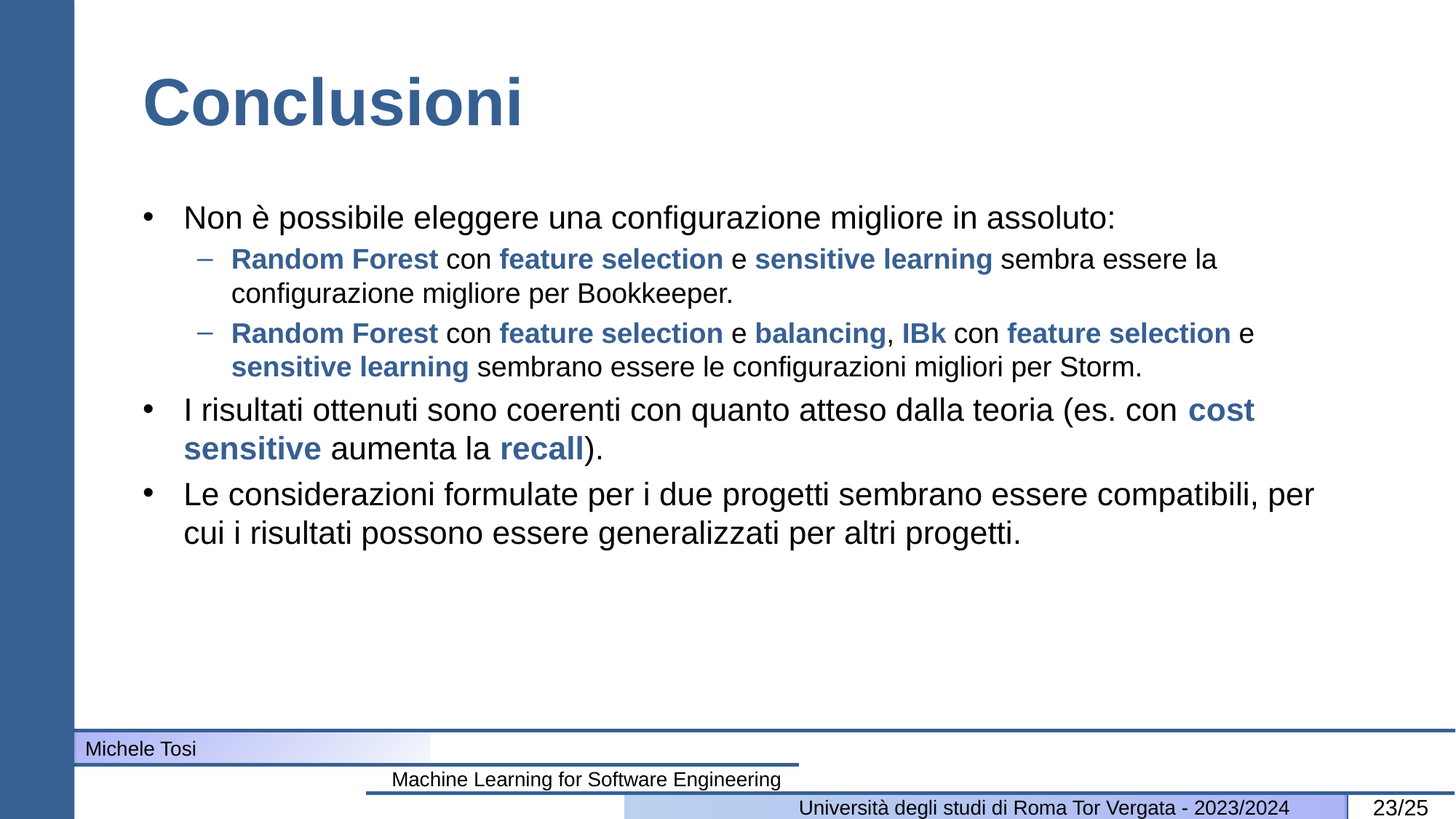

# Conclusioni
Non è possibile eleggere una configurazione migliore in assoluto:
Random Forest con feature selection e sensitive learning sembra essere la configurazione migliore per Bookkeeper.
Random Forest con feature selection e balancing, IBk con feature selection e sensitive learning sembrano essere le configurazioni migliori per Storm.
I risultati ottenuti sono coerenti con quanto atteso dalla teoria (es. con cost sensitive aumenta la recall).
Le considerazioni formulate per i due progetti sembrano essere compatibili, per cui i risultati possono essere generalizzati per altri progetti.